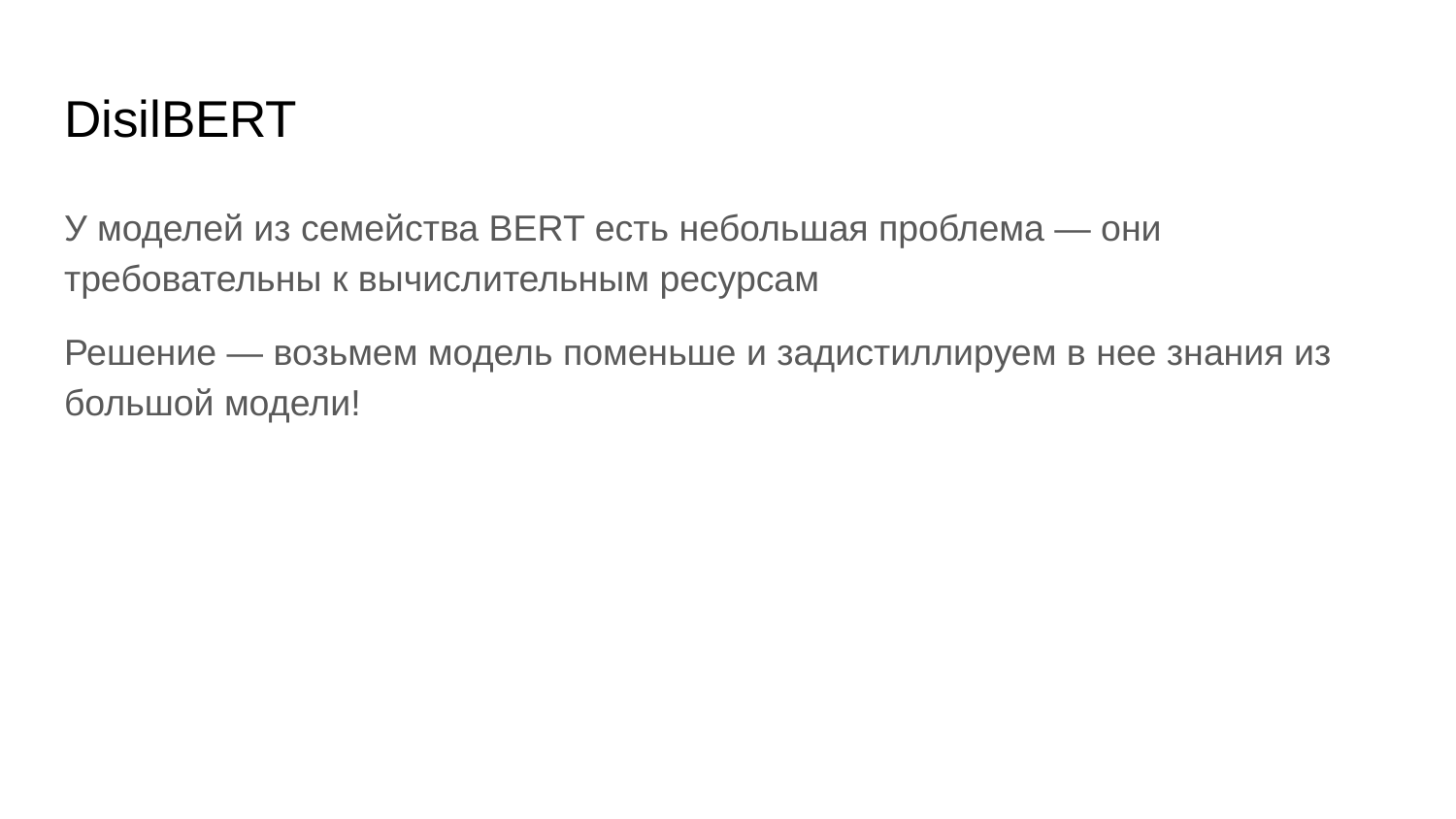

# DisilBERT
У моделей из семейства BERT есть небольшая проблема — они требовательны к вычислительным ресурсам
Решение — возьмем модель поменьше и задистиллируем в нее знания из большой модели!